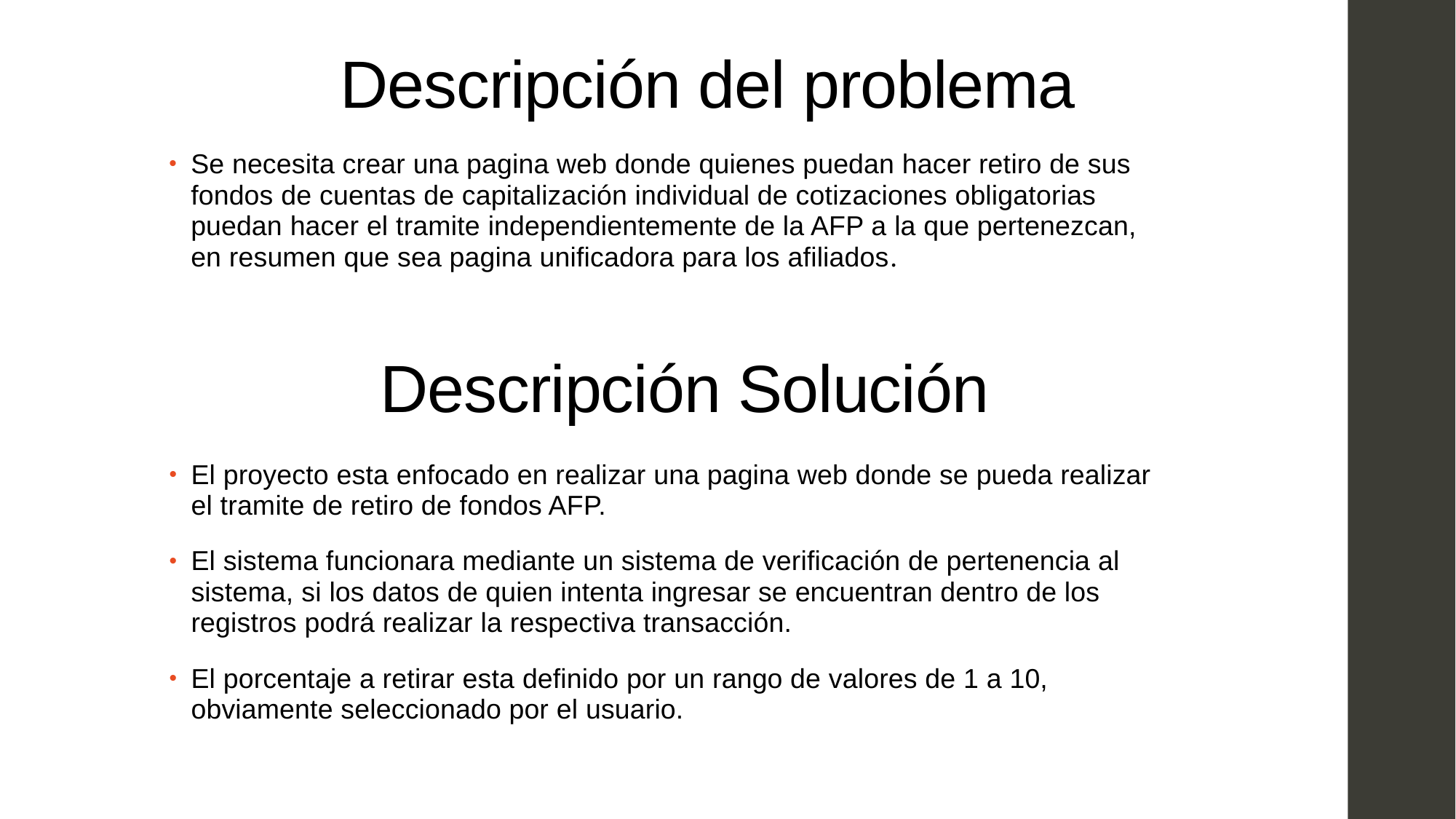

# Descripción del problema

Se necesita crear una pagina web donde quienes puedan hacer retiro de sus fondos de cuentas de capitalización individual de cotizaciones obligatorias puedan hacer el tramite independientemente de la AFP a la que pertenezcan, en resumen que sea pagina unificadora para los afiliados.
Descripción Solución
El proyecto esta enfocado en realizar una pagina web donde se pueda realizar el tramite de retiro de fondos AFP.
El sistema funcionara mediante un sistema de verificación de pertenencia al sistema, si los datos de quien intenta ingresar se encuentran dentro de los registros podrá realizar la respectiva transacción.
El porcentaje a retirar esta definido por un rango de valores de 1 a 10, obviamente seleccionado por el usuario.